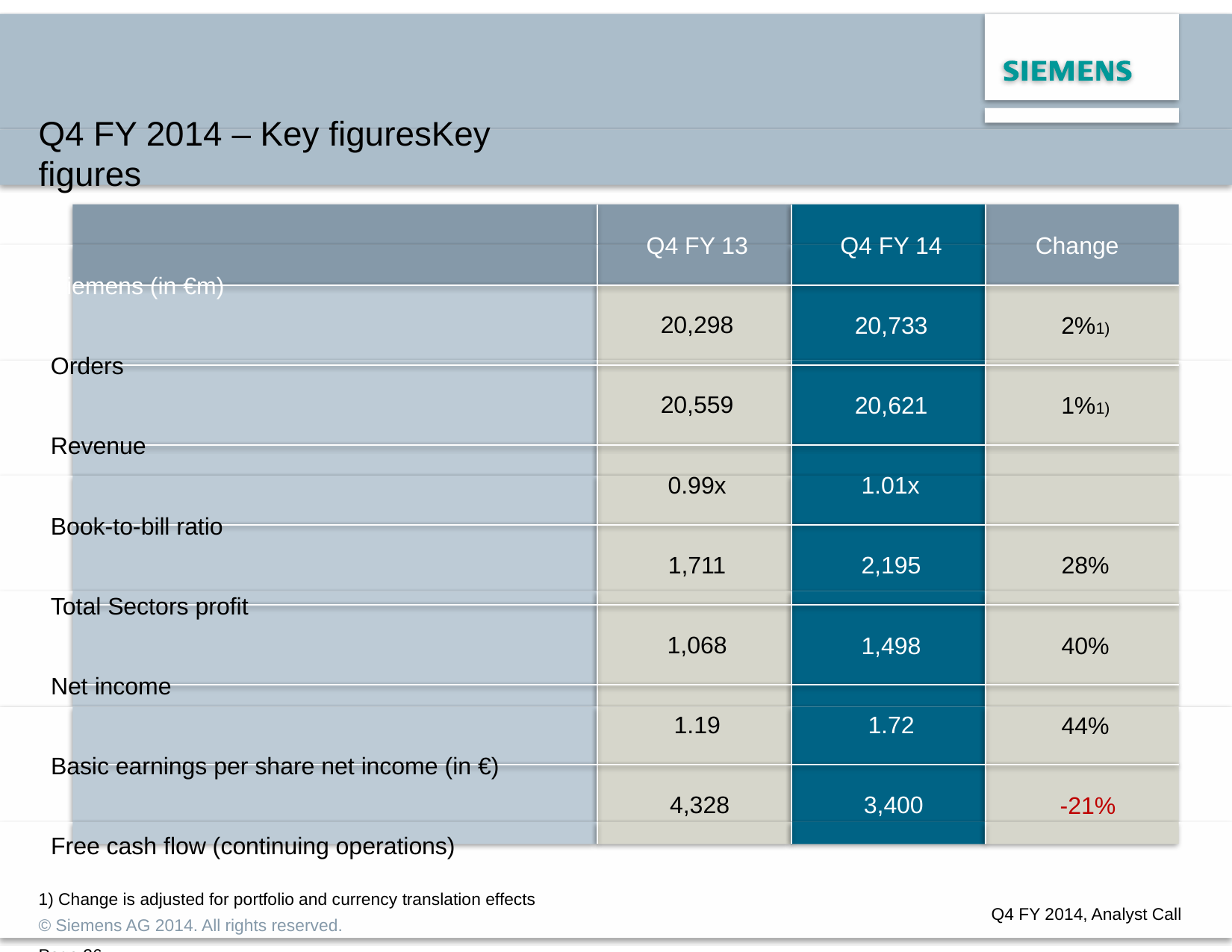

Q4 FY 2014 – Key figuresKey figures

Siemens (in €m)

Orders

Revenue

Book-to-bill ratio

Total Sectors profit

Net income

Basic earnings per share net income (in €)

Free cash flow (continuing operations)

1) Change is adjusted for portfolio and currency translation effects
© Siemens AG 2014. All rights reserved.
Page 26
November 6, 2014

Q4 FY 13

20,298

20,559

0.99x

1,711

1,068

1.19

4,328
Q4 FY 14

20,733

20,621

1.01x

2,195

1,498

1.72

3,400
Change

2%1)

1%1)

28%

40%

44%

-21%

Q4 FY 2014, Analyst Call